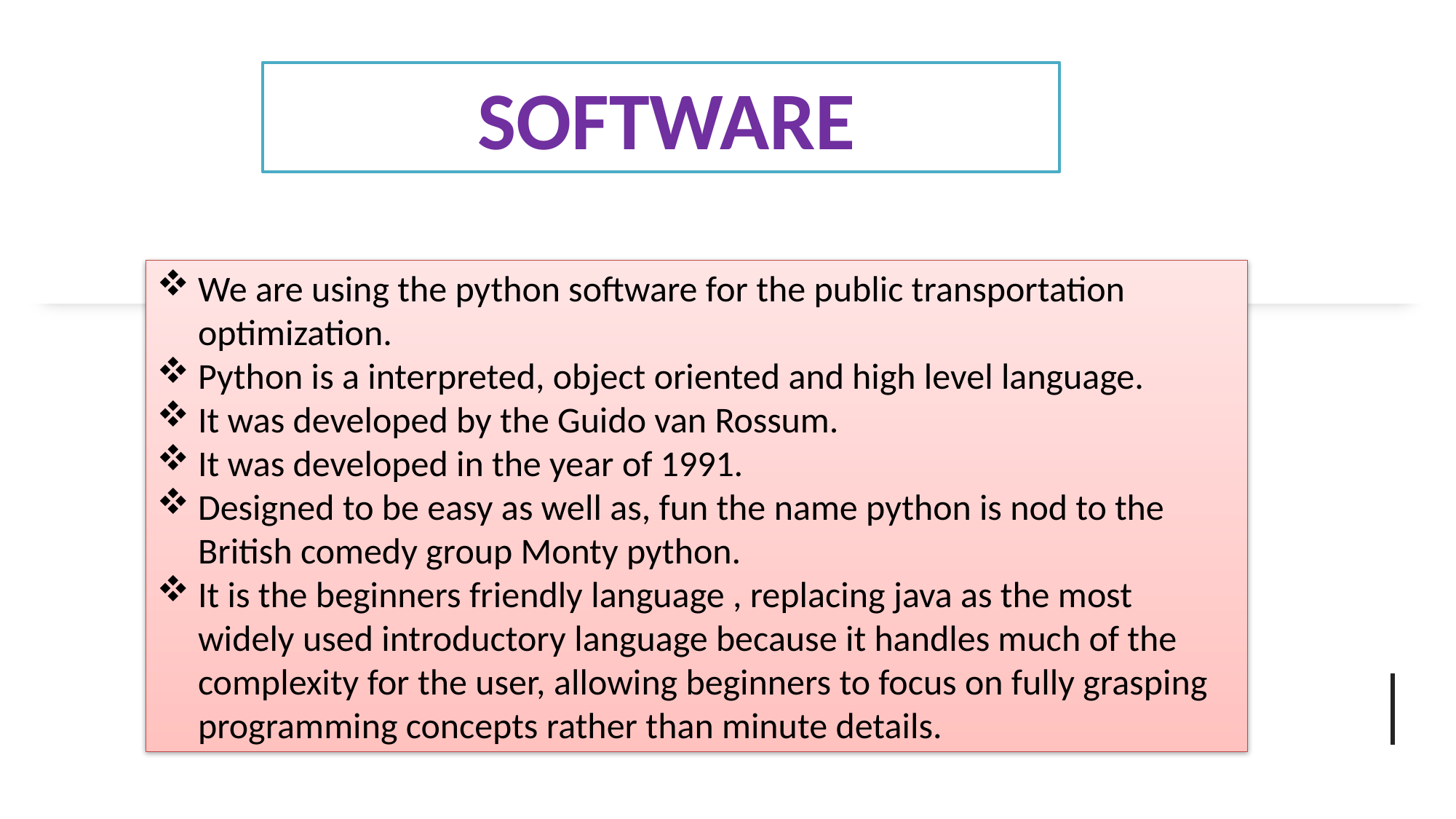

SOFTWARE
We are using the python software for the public transportation optimization.
Python is a interpreted, object oriented and high level language.
It was developed by the Guido van Rossum.
It was developed in the year of 1991.
Designed to be easy as well as, fun the name python is nod to the British comedy group Monty python.
It is the beginners friendly language , replacing java as the most widely used introductory language because it handles much of the complexity for the user, allowing beginners to focus on fully grasping programming concepts rather than minute details.